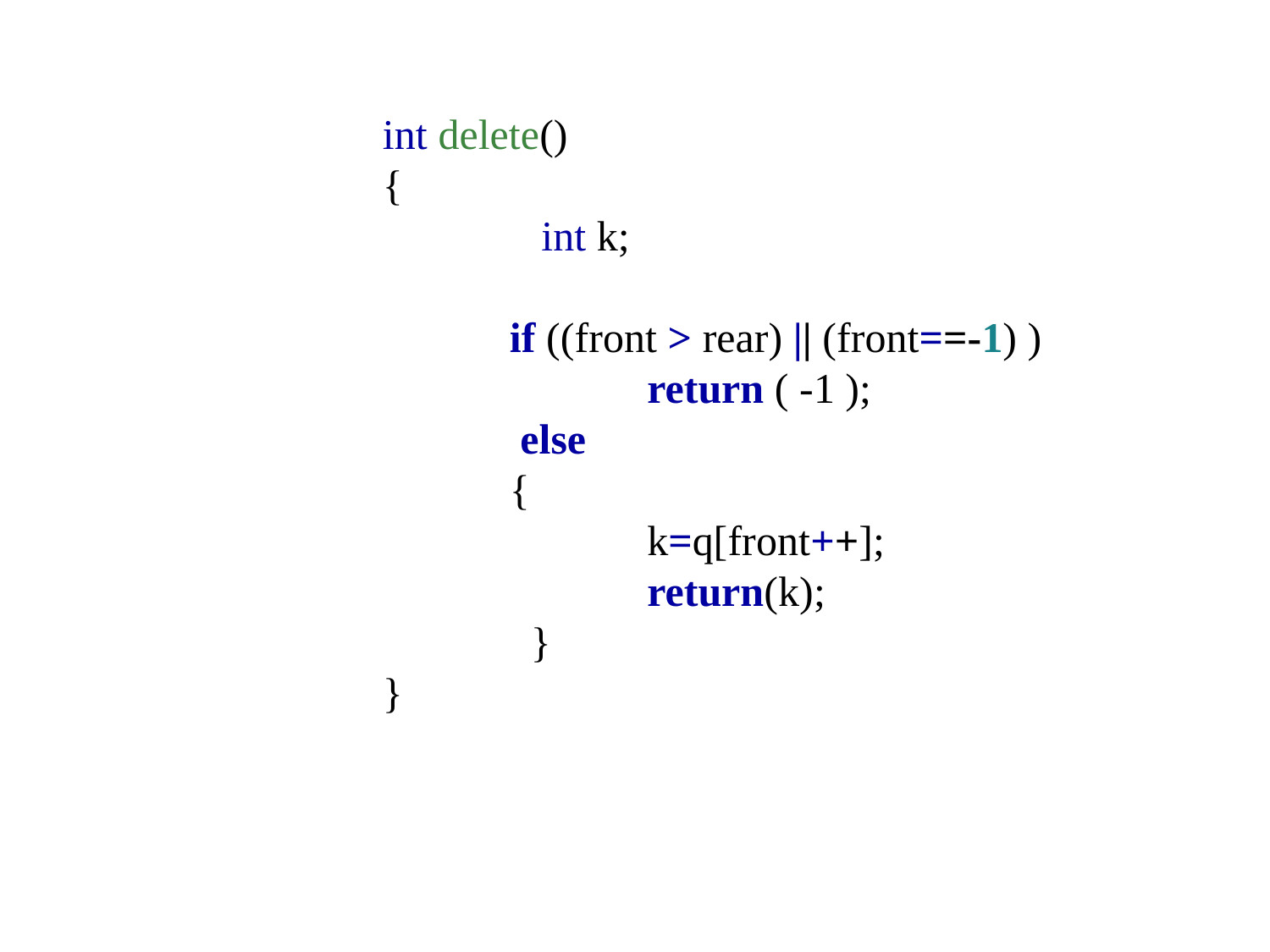

int delete()
{
	   int k;

	if ((front > rear) || (front==-1) )
 		 return ( -1 );
	 else
   	{
		 k=q[front++];
		 return(k);
	  }
}